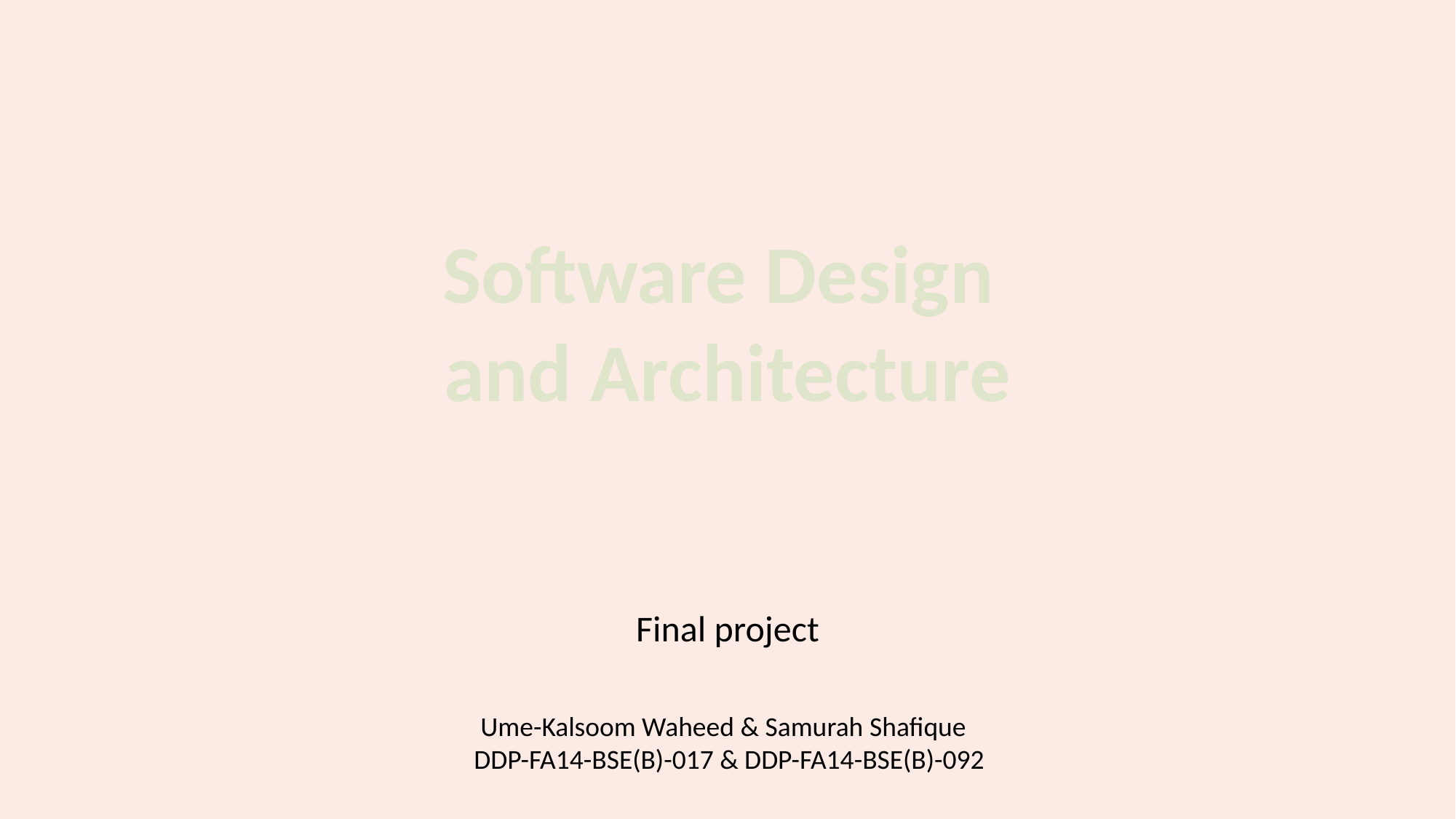

Software Design
and Architecture
Final project
                                                                    Ume-Kalsoom Waheed & Samurah Shafique
			              DDP-FA14-BSE(B)-017 & DDP-FA14-BSE(B)-092